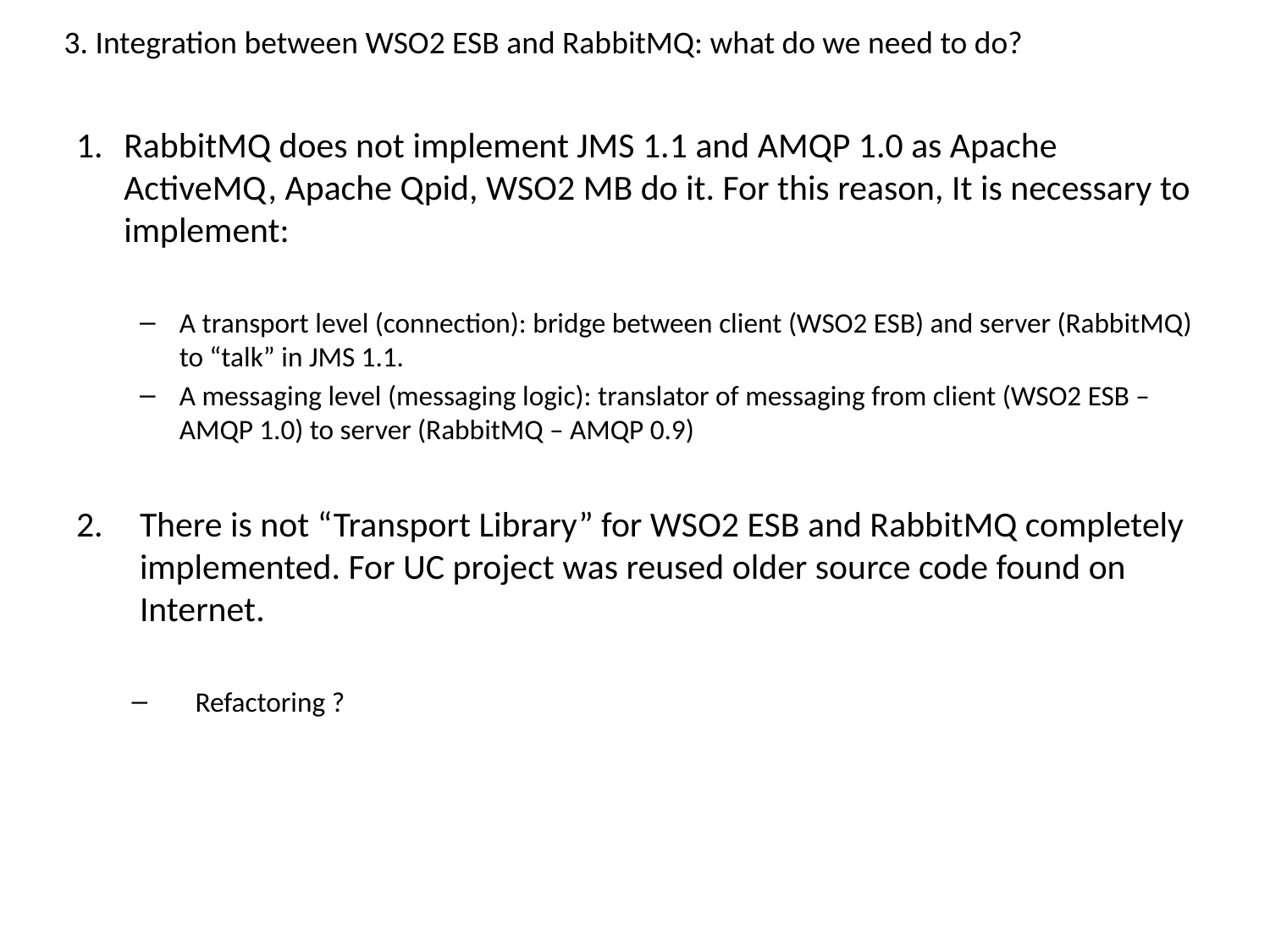

3. Integration between WSO2 ESB and RabbitMQ: what do we need to do?
RabbitMQ does not implement JMS 1.1 and AMQP 1.0 as Apache ActiveMQ, Apache Qpid, WSO2 MB do it. For this reason, It is necessary to implement:

A transport level (connection): bridge between client (WSO2 ESB) and server (RabbitMQ) to “talk” in JMS 1.1.
A messaging level (messaging logic): translator of messaging from client (WSO2 ESB – AMQP 1.0) to server (RabbitMQ – AMQP 0.9)

There is not “Transport Library” for WSO2 ESB and RabbitMQ completely implemented. For UC project was reused older source code found on Internet.

Refactoring ?